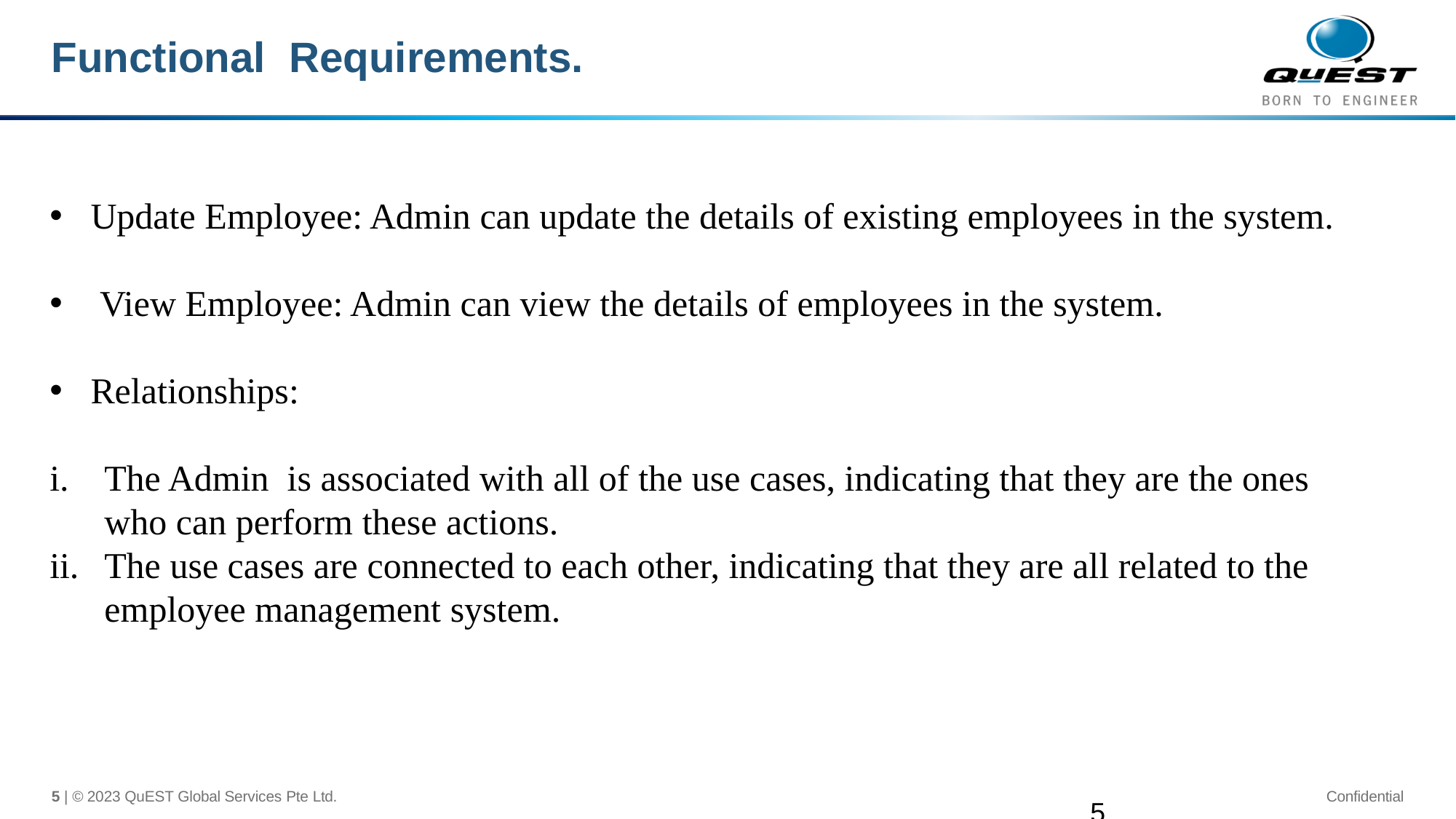

# Functional  Requirements.

Update Employee: Admin can update the details of existing employees in the system.

 View Employee: Admin can view the details of employees in the system.

Relationships:

The Admin  is associated with all of the use cases, indicating that they are the ones who can perform these actions.
The use cases are connected to each other, indicating that they are all related to the employee management system.

5 | © 2023 QuEST Global Services Pte Ltd.
Confidential
5